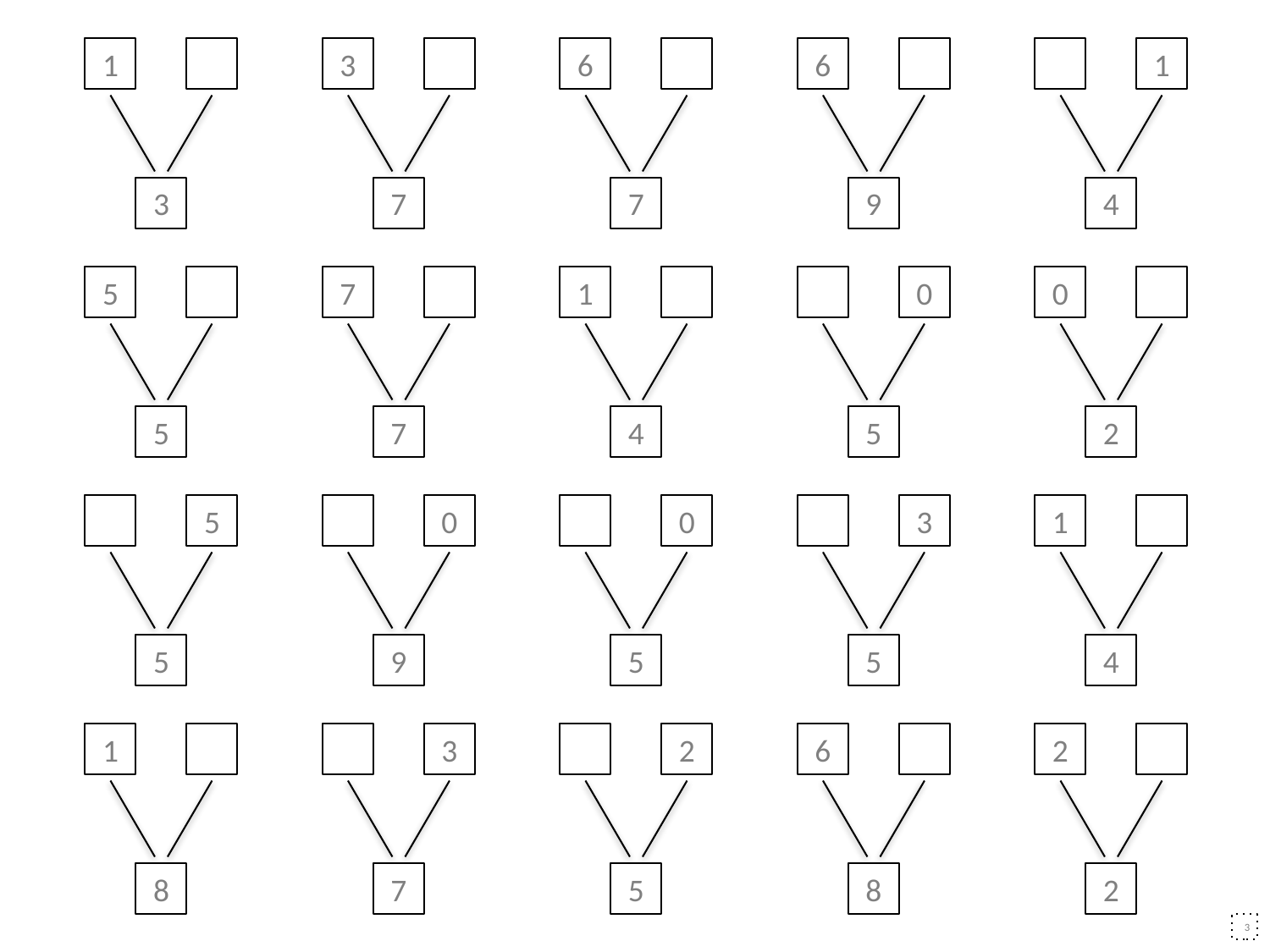

1

3

6

6

1
3
7
7
9
4
5

7

1

0
0

5
7
4
5
2

5

0

0

3
1

5
9
5
5
4
1

3

2
6

2

8
7
5
8
2
3